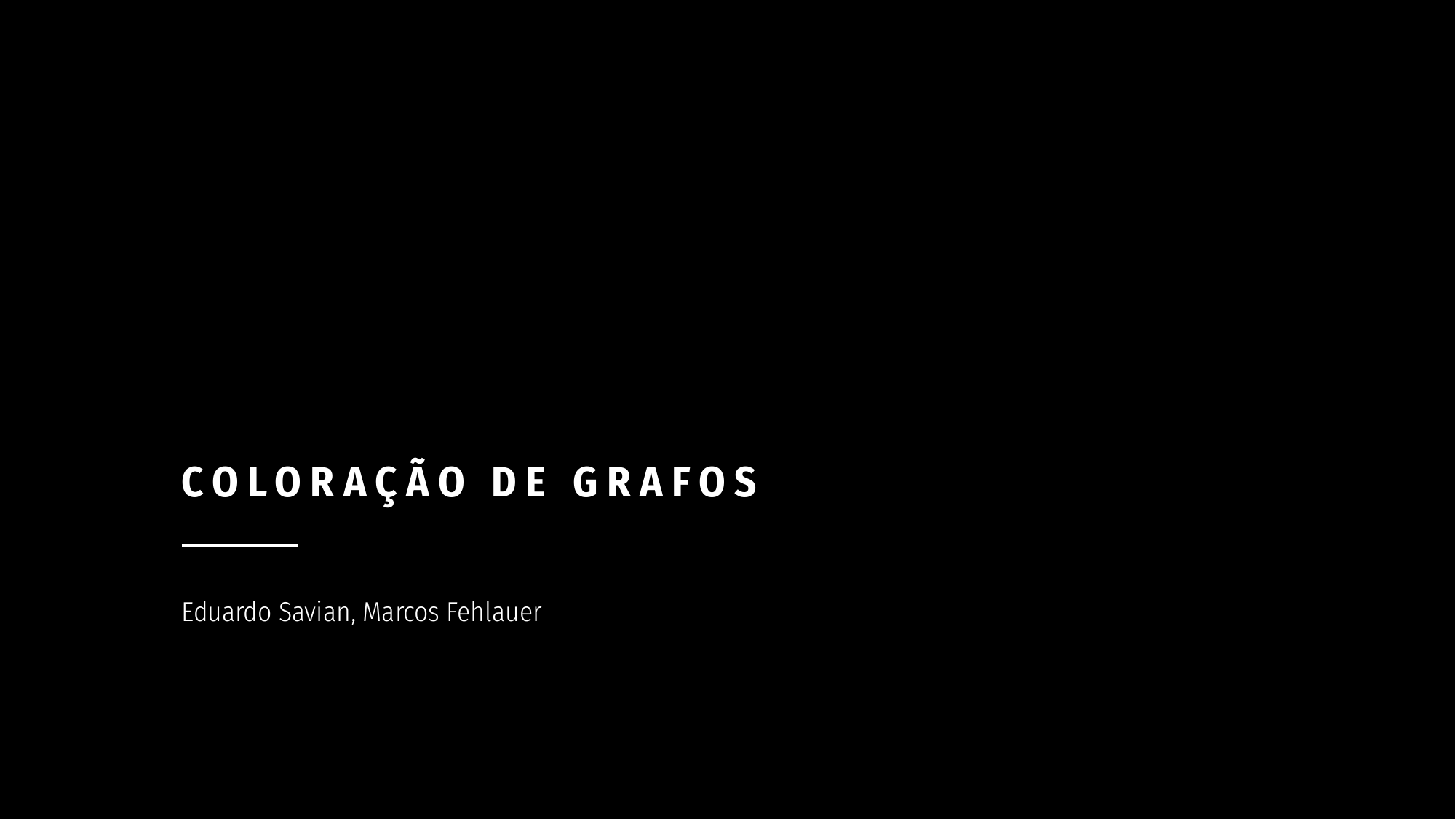

# COLORAÇÃO DE GRAFOS
Eduardo Savian, Marcos Fehlauer